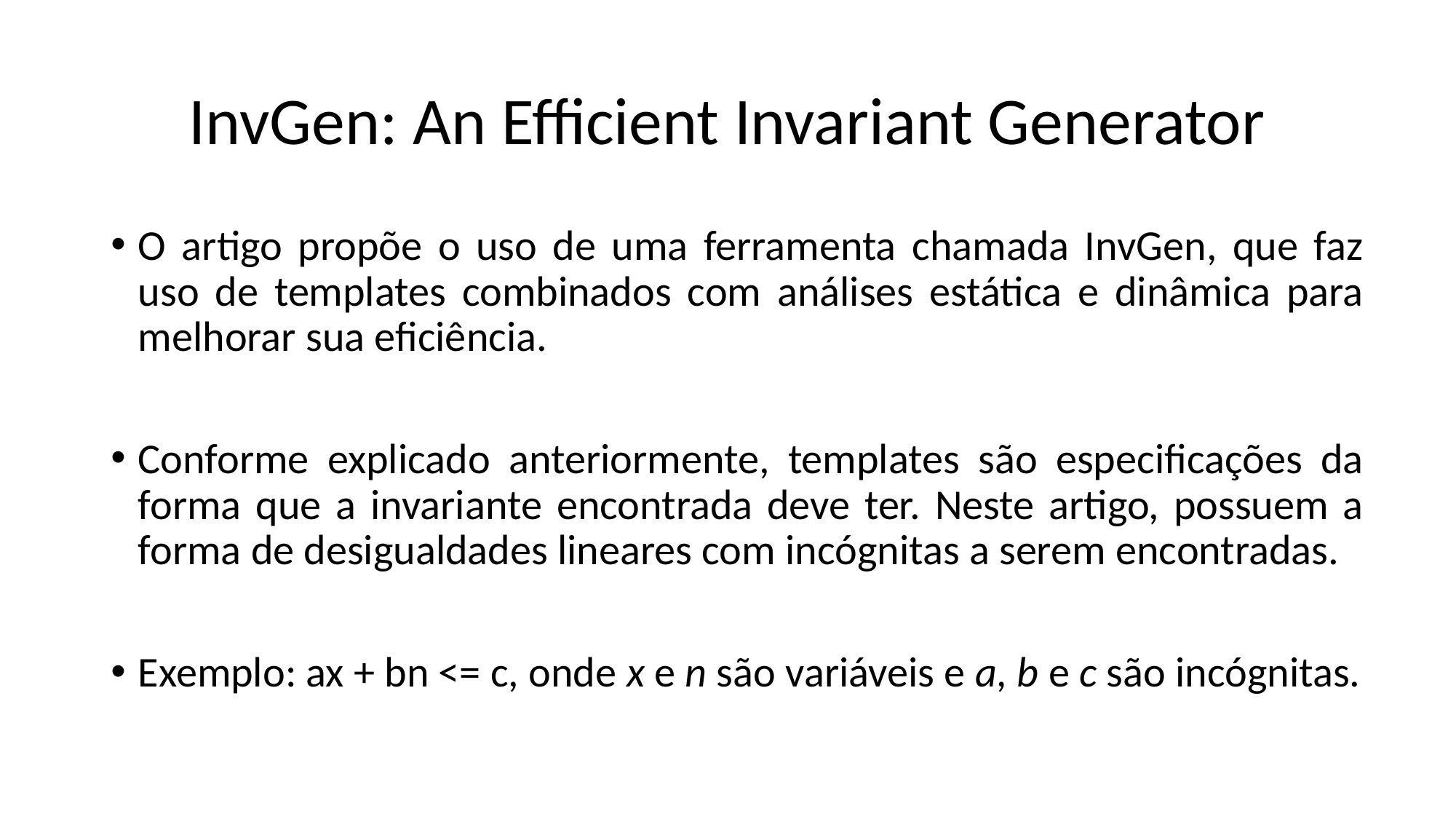

# InvGen: An Efficient Invariant Generator
O artigo propõe o uso de uma ferramenta chamada InvGen, que faz uso de templates combinados com análises estática e dinâmica para melhorar sua eficiência.

Conforme explicado anteriormente, templates são especificações da forma que a invariante encontrada deve ter. Neste artigo, possuem a forma de desigualdades lineares com incógnitas a serem encontradas.

Exemplo: ax + bn <= c, onde x e n são variáveis e a, b e c são incógnitas.